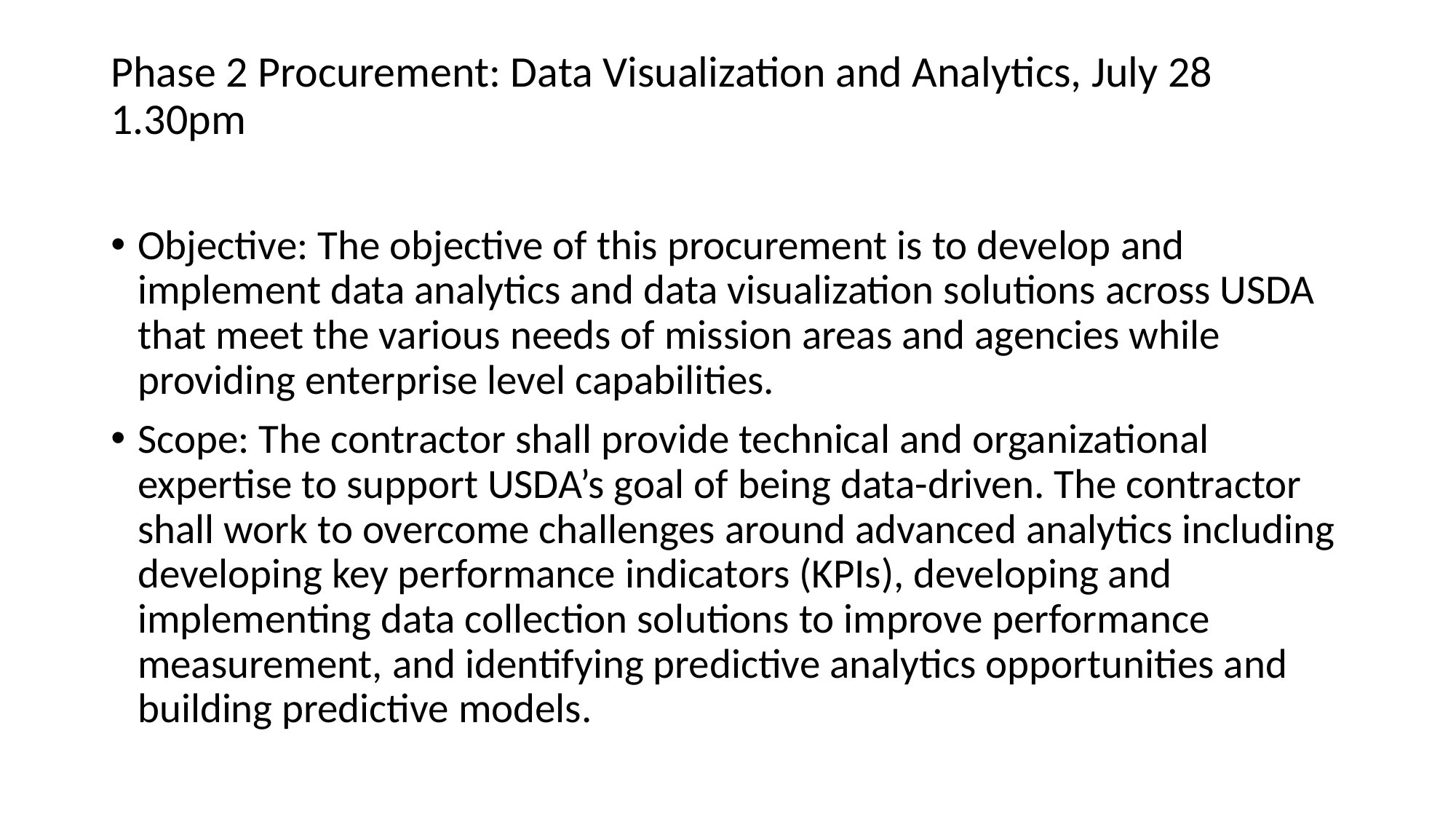

# Phase 2 Procurement: Data Visualization and Analytics, July 28 1.30pm
Objective: The objective of this procurement is to develop and implement data analytics and data visualization solutions across USDA that meet the various needs of mission areas and agencies while providing enterprise level capabilities.
Scope: The contractor shall provide technical and organizational expertise to support USDA’s goal of being data-driven. The contractor shall work to overcome challenges around advanced analytics including developing key performance indicators (KPIs), developing and implementing data collection solutions to improve performance measurement, and identifying predictive analytics opportunities and building predictive models.